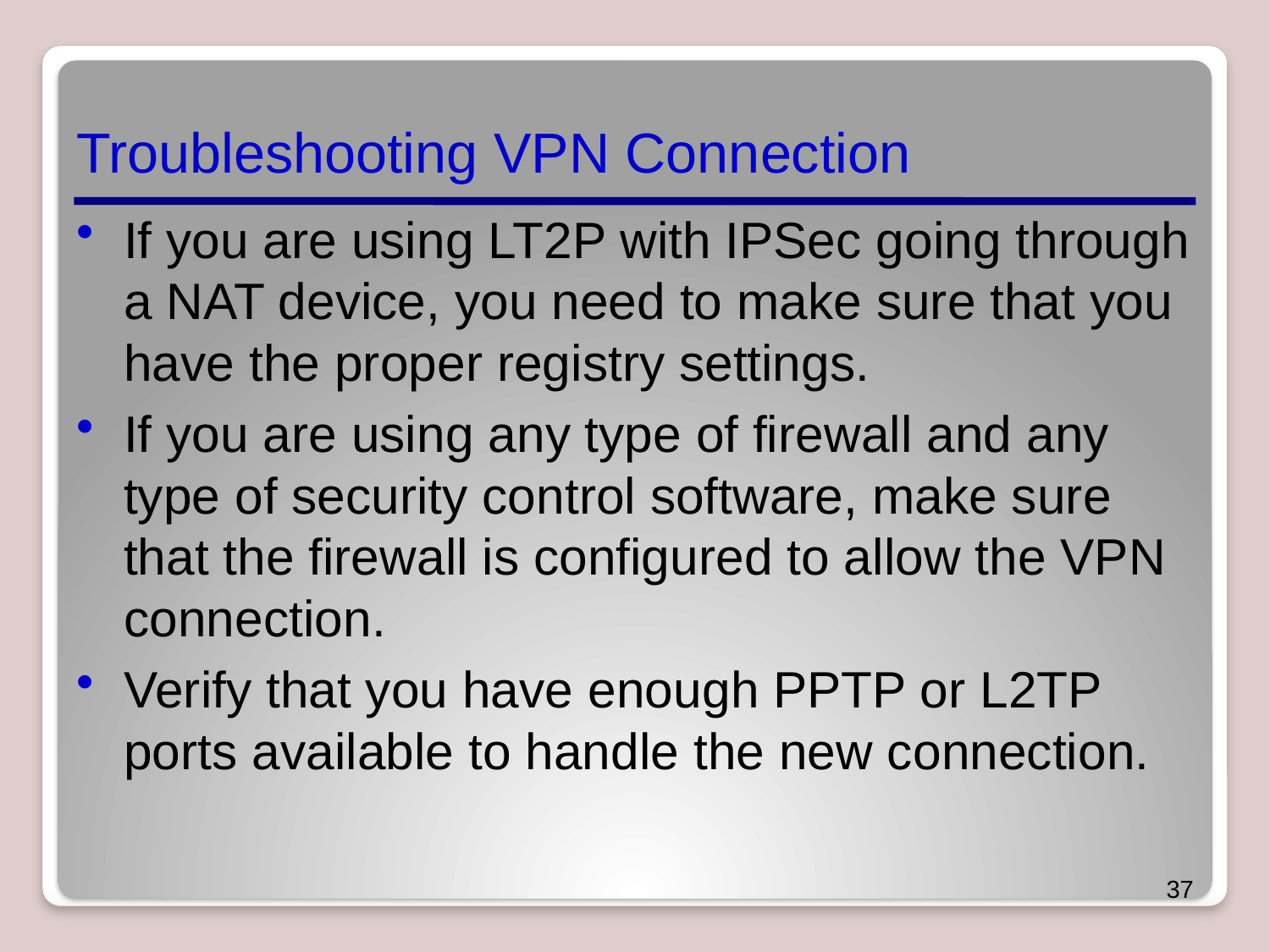

# Troubleshooting VPN Connection
If you are using LT2P with IPSec going through a NAT device, you need to make sure that you have the proper registry settings.
If you are using any type of firewall and any type of security control software, make sure that the firewall is configured to allow the VPN connection.
Verify that you have enough PPTP or L2TP ports available to handle the new connection.

37